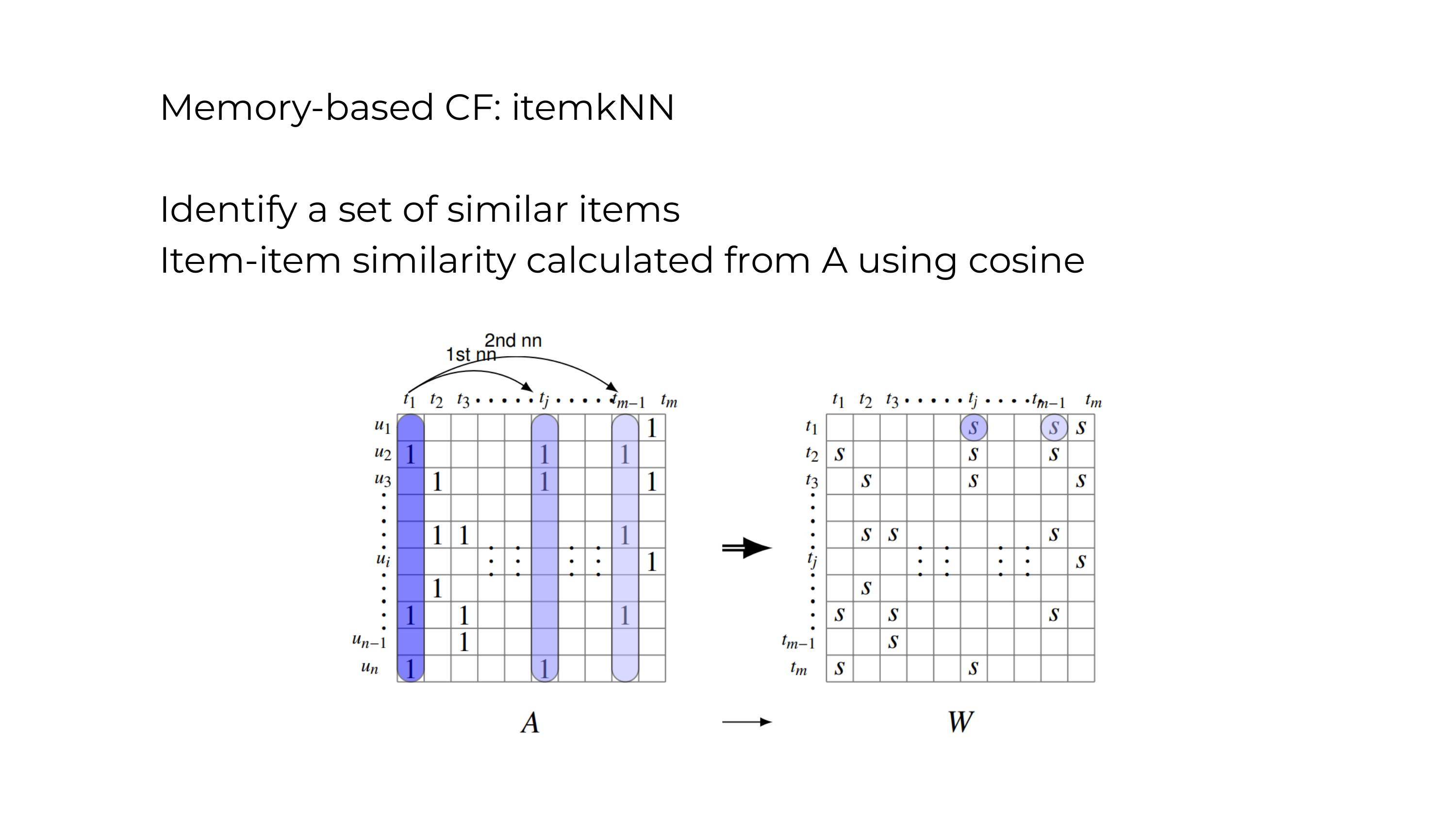

Memory-based CF: itemkNN

Identify a set of similar items
Item-item similarity calculated from A using cosine